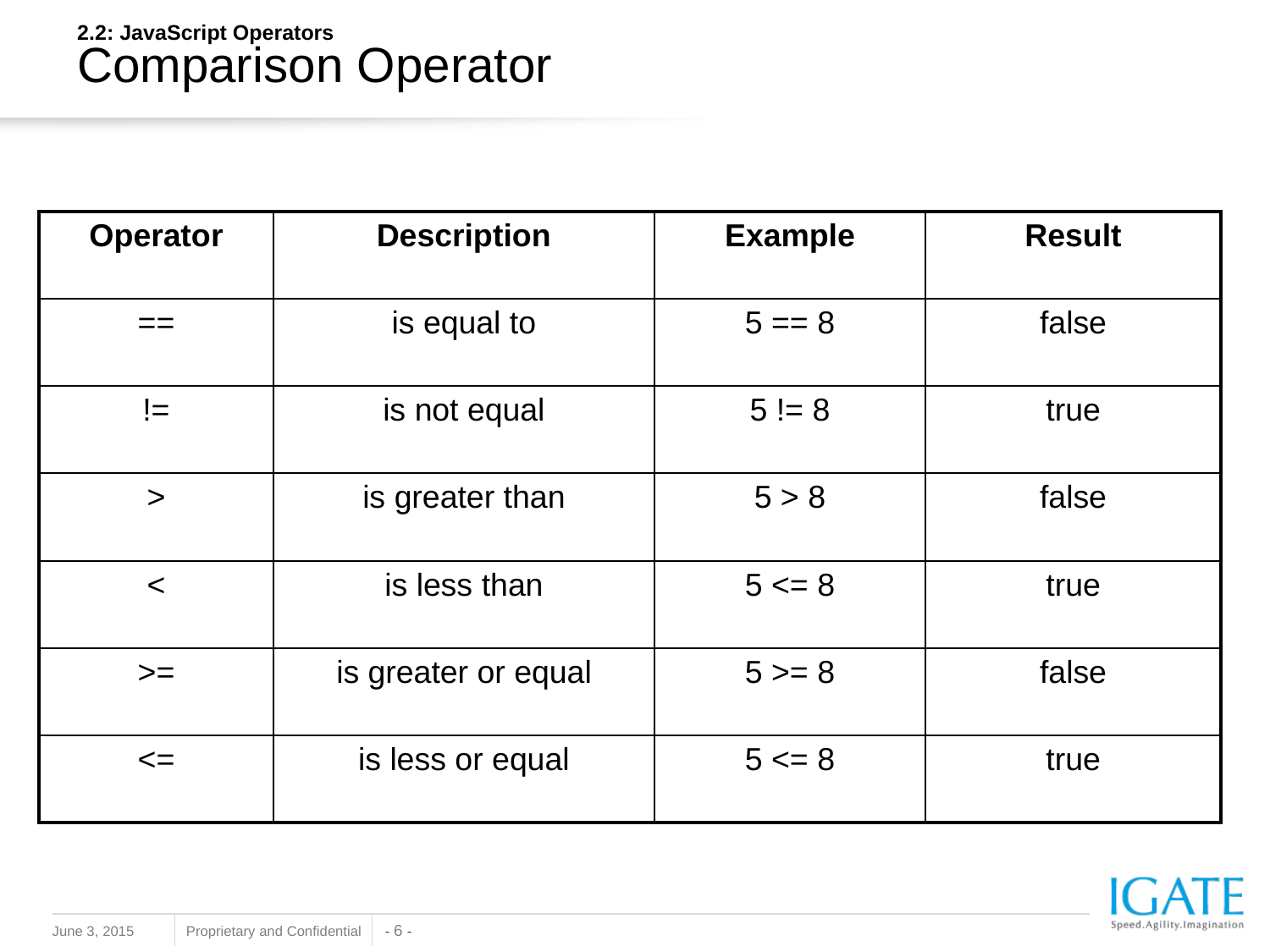

2.2: JavaScript Operators
Comparison Operator
| Operator | Description | Example | Result |
| --- | --- | --- | --- |
| == | is equal to | 5 == 8 | false |
| != | is not equal | 5 != 8 | true |
| > | is greater than | 5 > 8 | false |
| < | is less than | 5 <= 8 | true |
| >= | is greater or equal | 5 >= 8 | false |
| <= | is less or equal | 5 <= 8 | true |